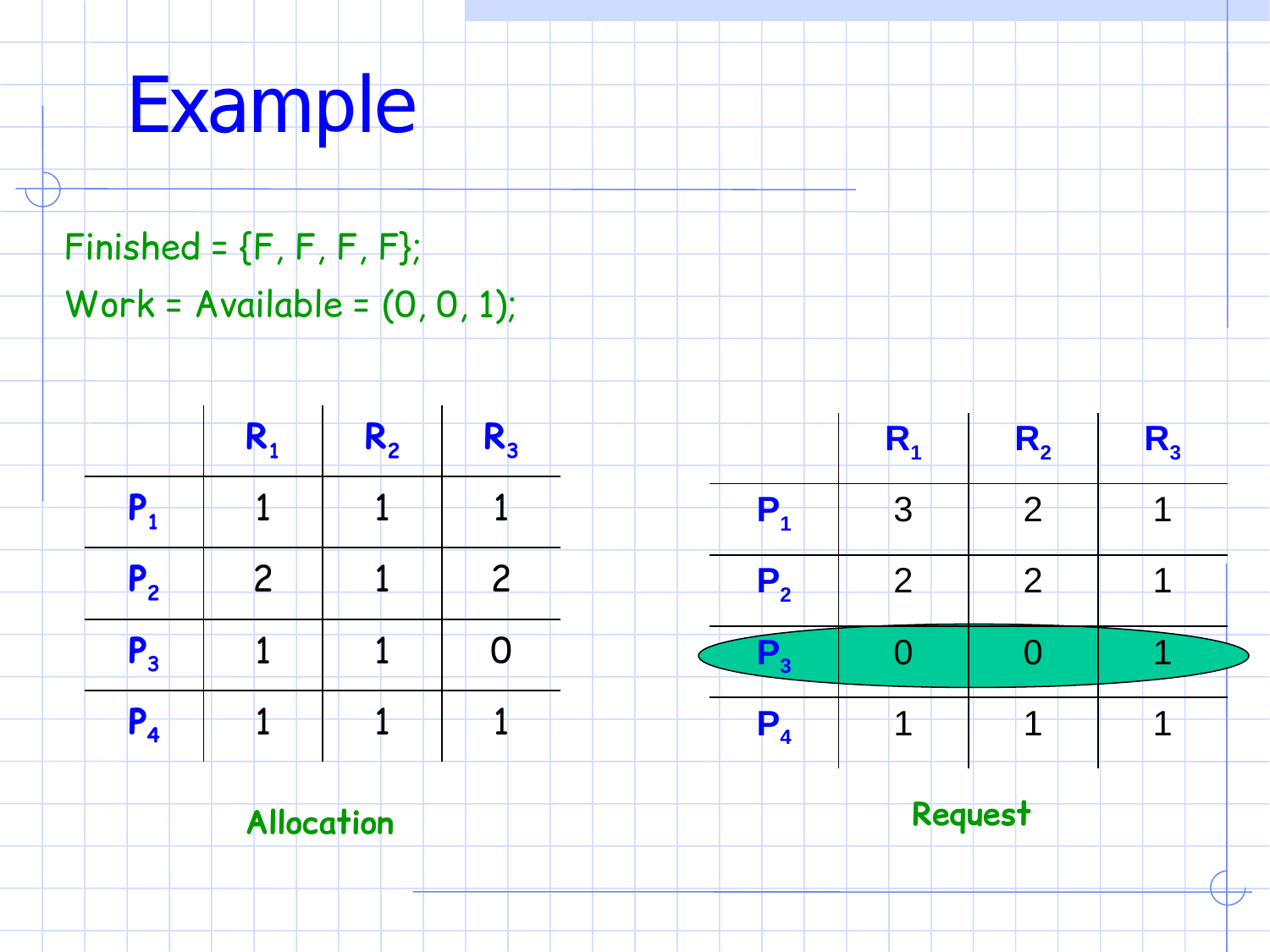

# Example
Finished = {F, F, F, F};
Work = Available = (0, 0, 1);

|  | R1 | R2 | R3 |
| --- | --- | --- | --- |
| P1 | 1 | 1 | 1 |
| P2 | 2 | 1 | 2 |
| P3 | 1 | 1 | 0 |
| P4 | 1 | 1 | 1 |
|  | R1 | R2 | R3 |
| --- | --- | --- | --- |
| P1 | 3 | 2 | 1 |
| P2 | 2 | 2 | 1 |
| P3 | 0 | 0 | 1 |
| P4 | 1 | 1 | 1 |

Request
Allocation